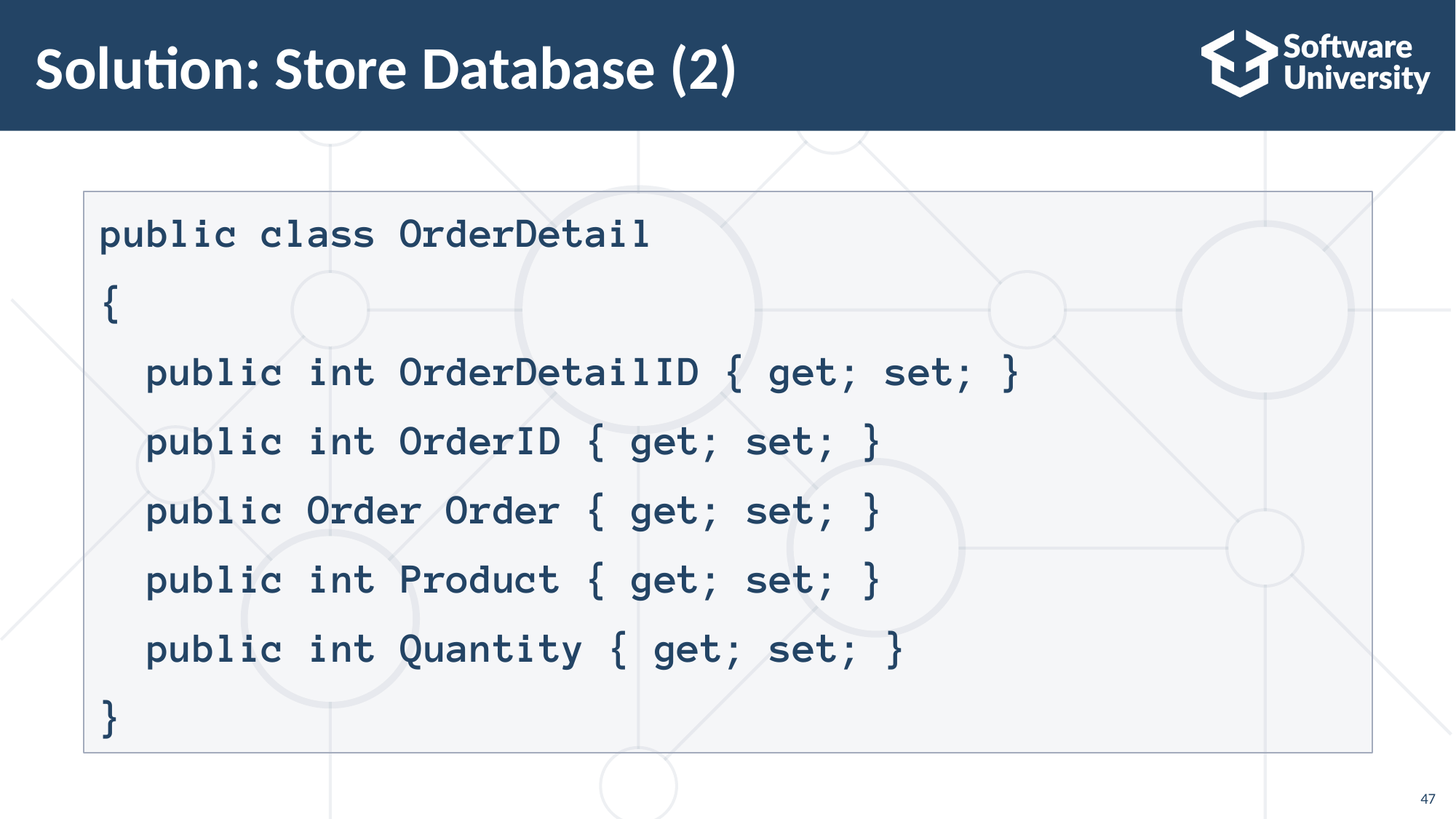

# Solution: Store Database (2)
public class OrderDetail
{
  public int OrderDetailID { get; set; }
  public int OrderID { get; set; }
  public Order Order { get; set; }
  public int Product { get; set; }
  public int Quantity { get; set; }
}
47